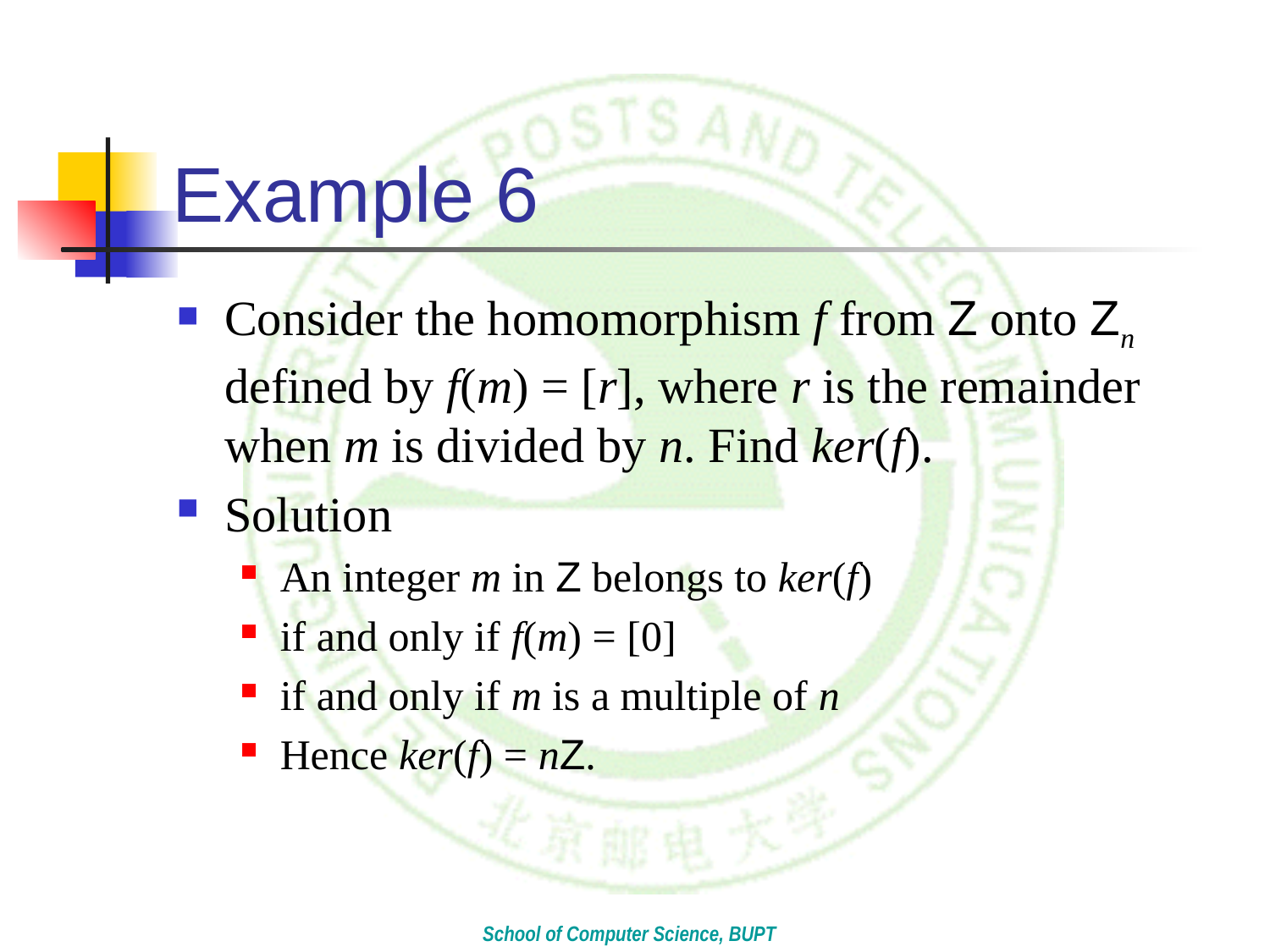

# Example 6
Consider the homomorphism f from Z onto Zn defined by f(m) = [r], where r is the remainder when m is divided by n. Find ker(f).
Solution
An integer m in Z belongs to ker(f)
if and only if f(m) = [0]
if and only if m is a multiple of n
Hence ker(f) = nZ.

School of Computer Science, BUPT
63